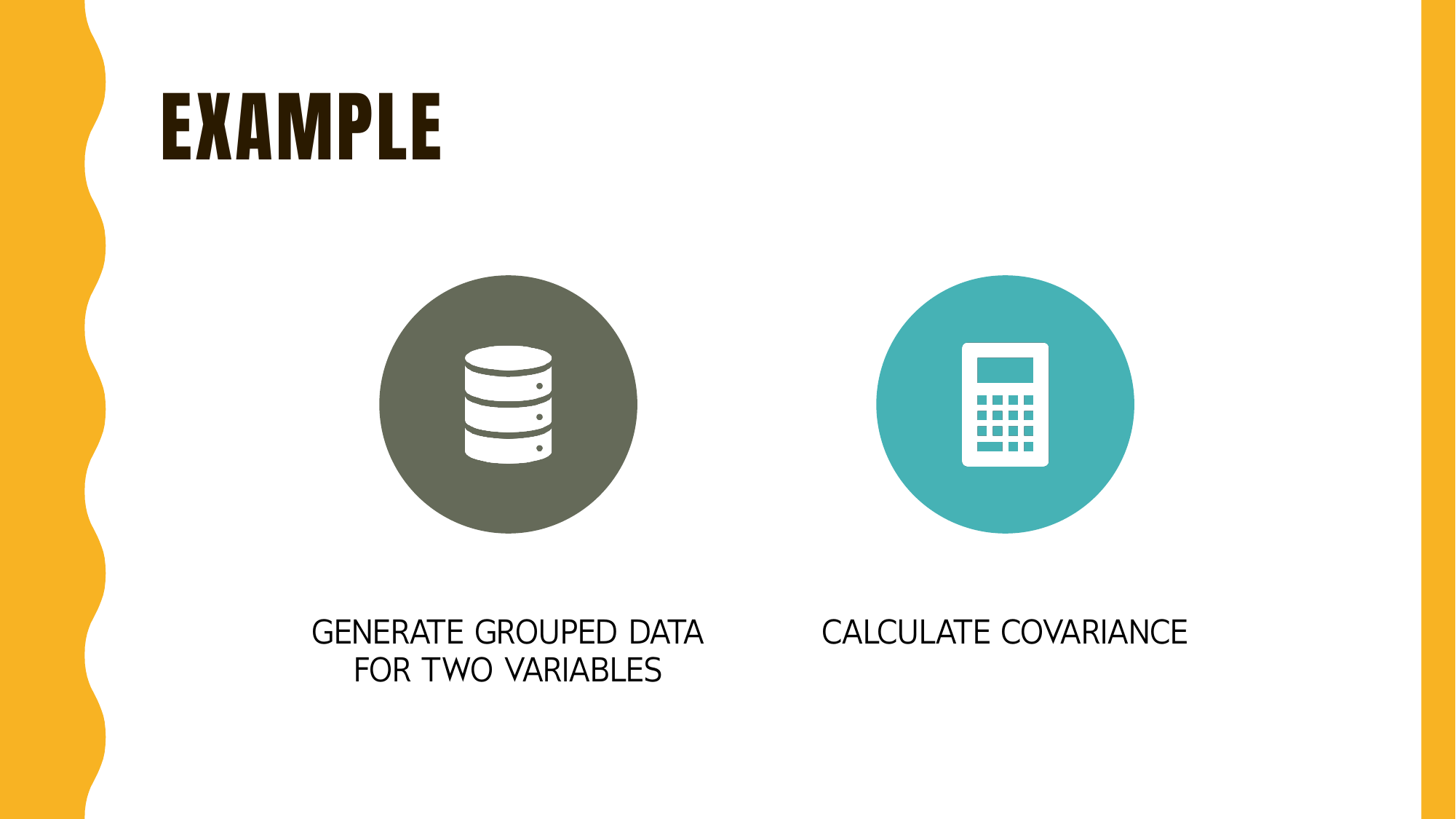

# Example
Generate grouped data for two variables
Calculate Covariance